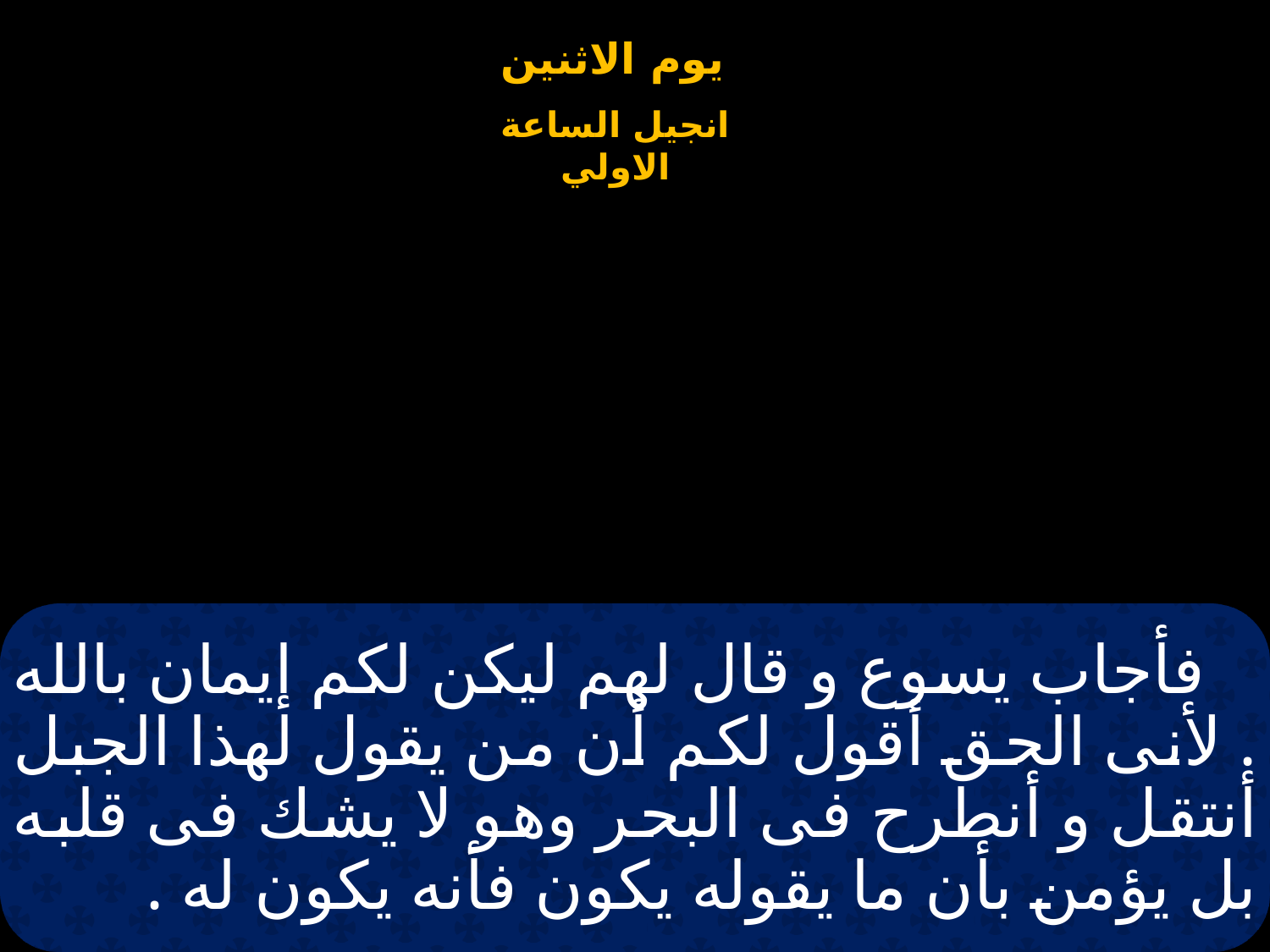

# فأجاب يسوع و قال لهم ليكن لكم إيمان بالله . لأنى الحق أقول لكم أن من يقول لهذا الجبل أنتقل و أنطرح فى البحر وهو لا يشك فى قلبه بل يؤمن بأن ما يقوله يكون فأنه يكون له .